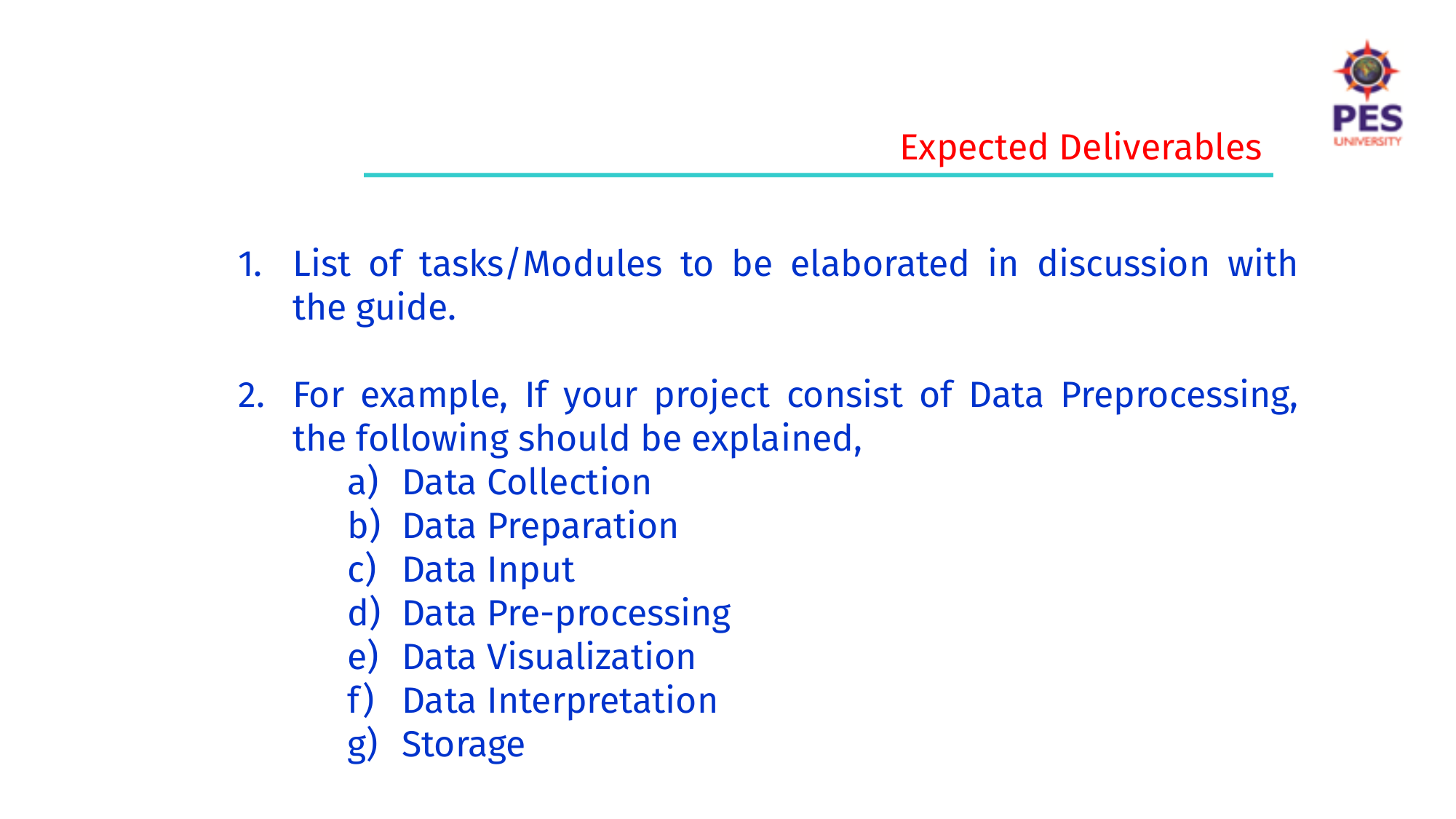

Expected Deliverables

List of tasks/Modules to be elaborated in discussion with the guide.

For example, If your project consist of Data Preprocessing, the following should be explained,
Data Collection
Data Preparation
Data Input
Data Pre-processing
Data Visualization
Data Interpretation
Storage